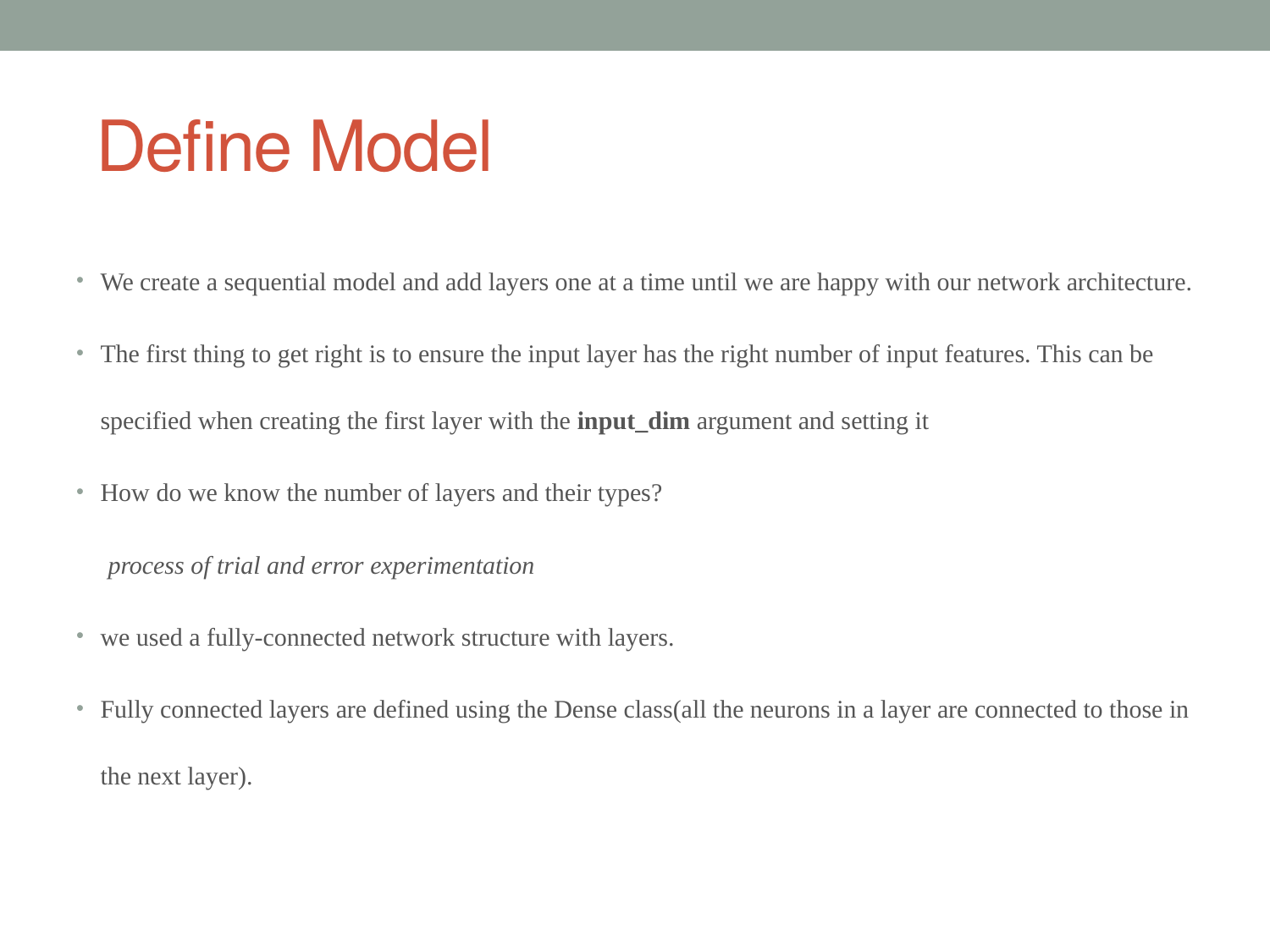

# Define Model
We create a sequential model and add layers one at a time until we are happy with our network architecture.
The first thing to get right is to ensure the input layer has the right number of input features. This can be specified when creating the first layer with the input_dim argument and setting it
How do we know the number of layers and their types?
     process of trial and error experimentation
we used a fully-connected network structure with layers.
Fully connected layers are defined using the Dense class(all the neurons in a layer are connected to those in the next layer).